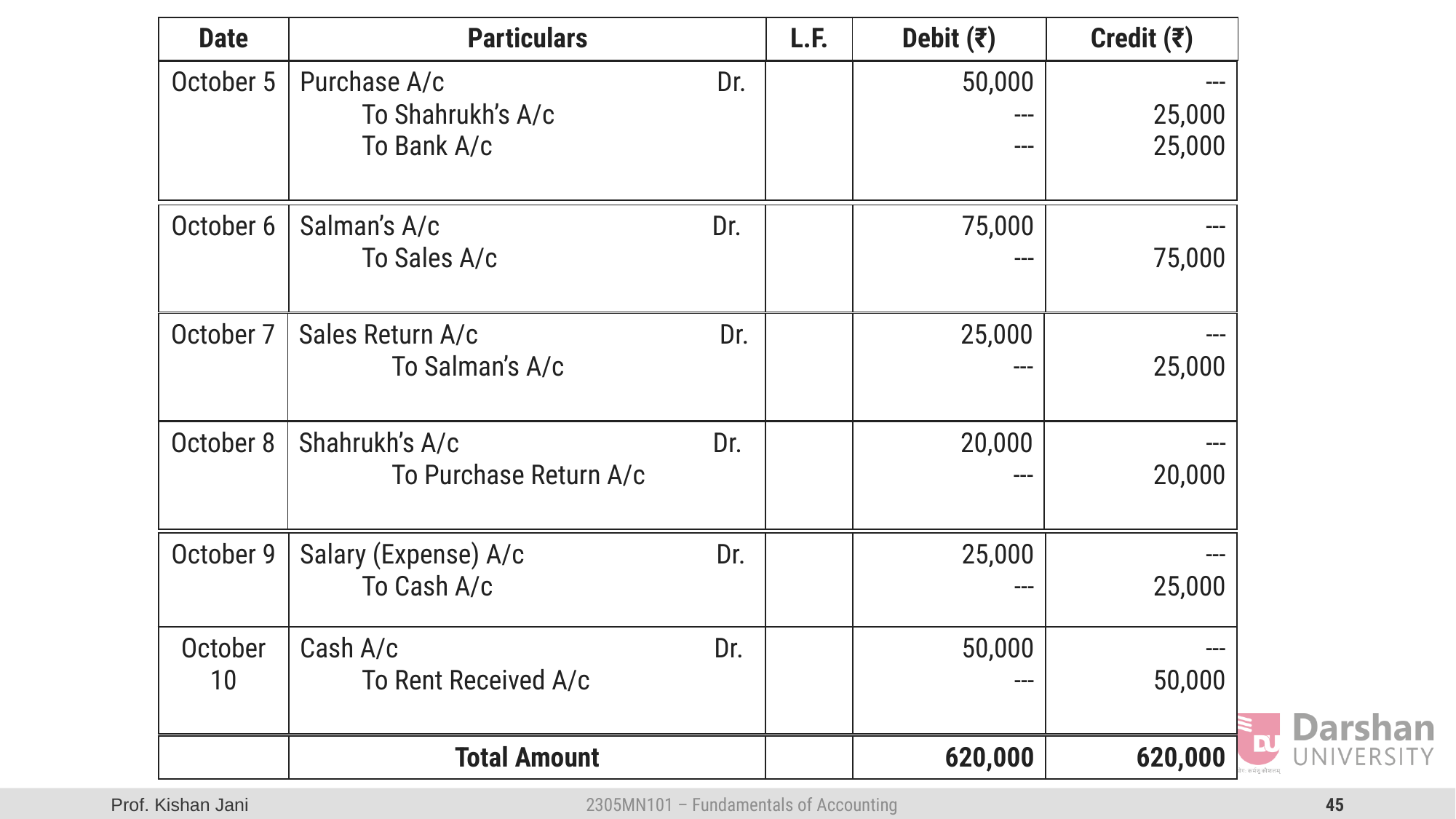

| Date | Particulars | L.F. | Debit (₹) | Credit (₹) |
| --- | --- | --- | --- | --- |
| October 5 | Purchase A/c Dr. To Shahrukh’s A/c To Bank A/c |  | 50,000 --- --- | --- 25,000 25,000 |
| --- | --- | --- | --- | --- |
| October 6 | Salman’s A/c Dr. To Sales A/c |  | 75,000 --- | --- 75,000 |
| --- | --- | --- | --- | --- |
| October 7 | Sales Return A/c Dr. To Salman’s A/c |  | 25,000 --- | --- 25,000 |
| --- | --- | --- | --- | --- |
| October 8 | Shahrukh’s A/c Dr. To Purchase Return A/c |  | 20,000 --- | --- 20,000 |
| --- | --- | --- | --- | --- |
| October 9 | Salary (Expense) A/c Dr. To Cash A/c |  | 25,000 --- | --- 25,000 |
| --- | --- | --- | --- | --- |
| October 10 | Cash A/c Dr. To Rent Received A/c |  | 50,000 --- | --- 50,000 |
| --- | --- | --- | --- | --- |
|  | Total Amount |  | 620,000 | 620,000 |
| --- | --- | --- | --- | --- |